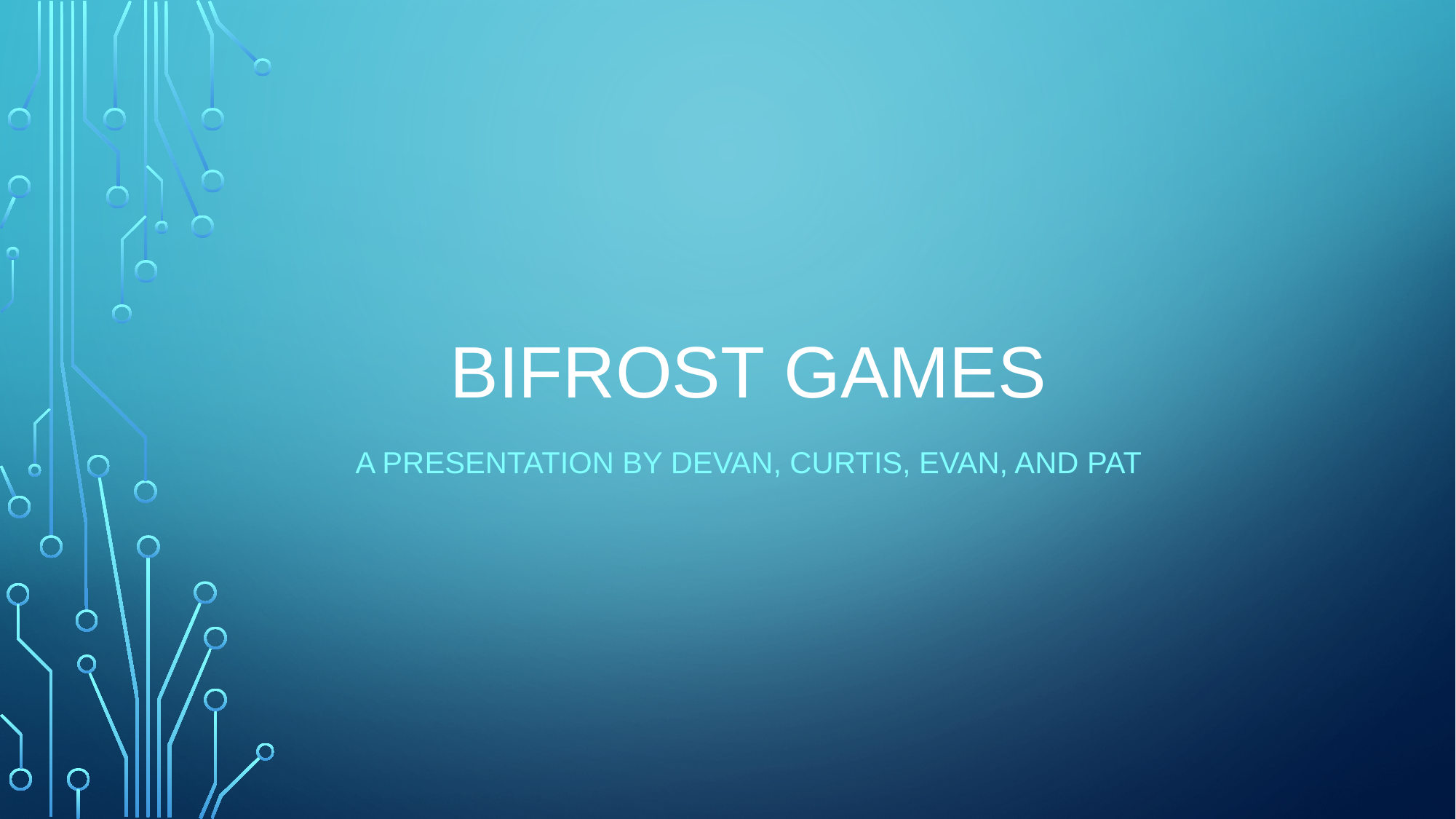

# BiFrost Games
A presentation by Devan, Curtis, Evan, and Pat